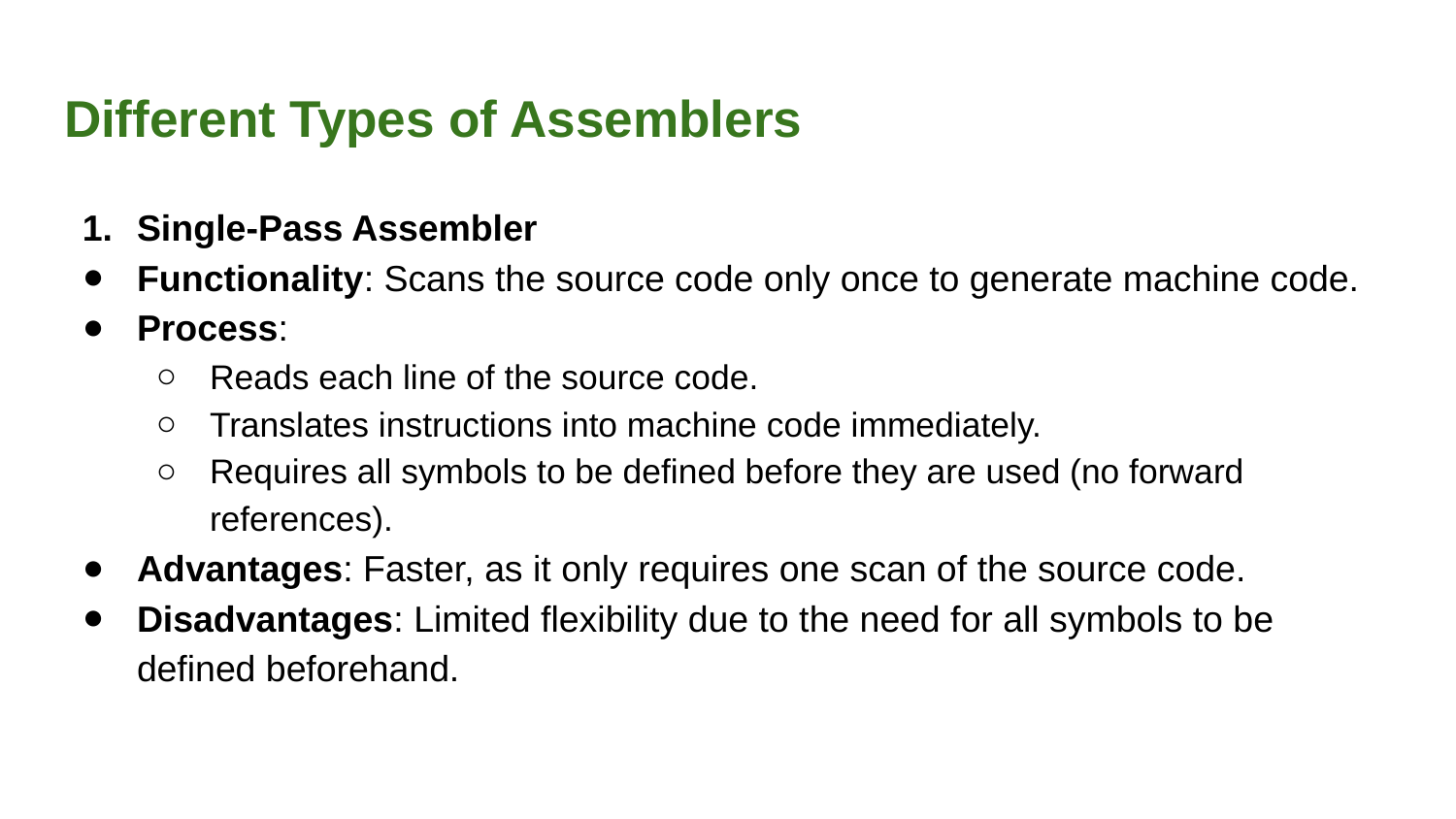

# Different Types of Assemblers
Single-Pass Assembler
Functionality: Scans the source code only once to generate machine code.
Process:
Reads each line of the source code.
Translates instructions into machine code immediately.
Requires all symbols to be defined before they are used (no forward references).
Advantages: Faster, as it only requires one scan of the source code.
Disadvantages: Limited flexibility due to the need for all symbols to be defined beforehand.